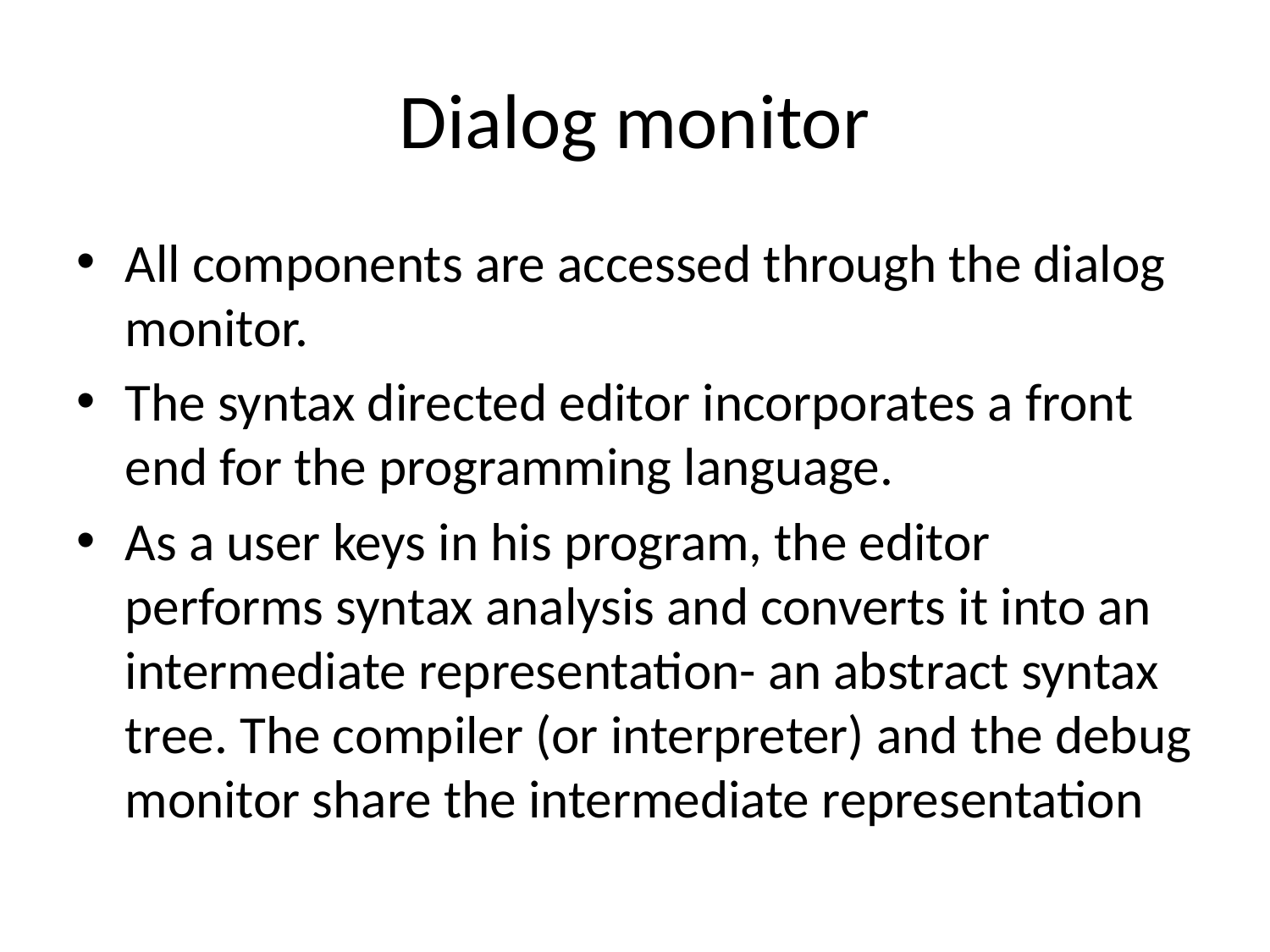

# Dialog monitor
All components are accessed through the dialog monitor.
The syntax directed editor incorporates a front end for the programming language.
As a user keys in his program, the editor performs syntax analysis and converts it into an intermediate representation- an abstract syntax tree. The compiler (or interpreter) and the debug monitor share the intermediate representation